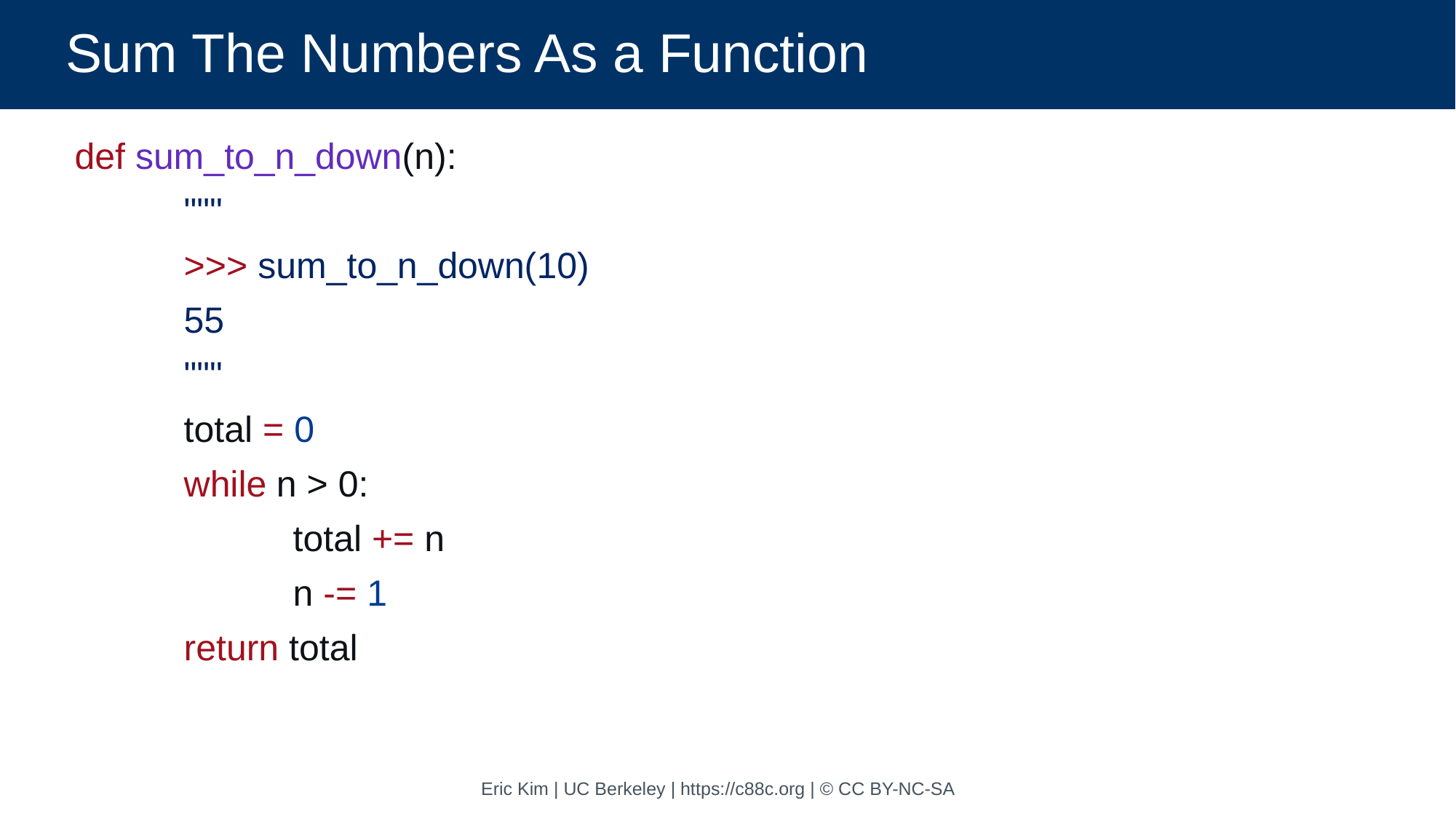

# Sum The Numbers As a Function
def sum_to_n_down(n):
	"""
	>>> sum_to_n_down(10)
	55
	"""
	total = 0
	while n > 0:
		total += n
		n -= 1
	return total

Eric Kim | UC Berkeley | https://c88c.org | © CC BY-NC-SA